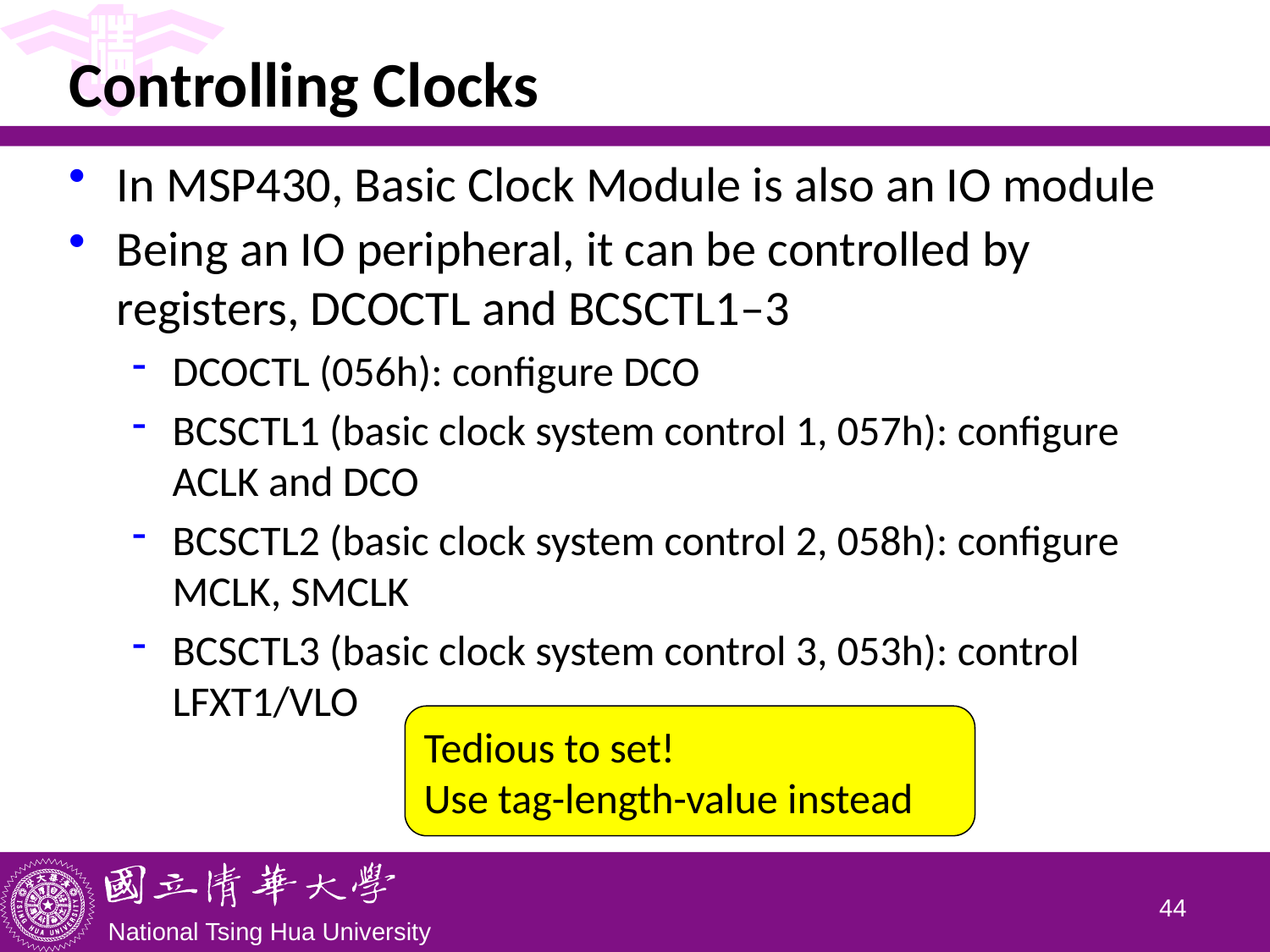

# Controlling Clocks
In MSP430, Basic Clock Module is also an IO module
Being an IO peripheral, it can be controlled by registers, DCOCTL and BCSCTL1–3
DCOCTL (056h): configure DCO
BCSCTL1 (basic clock system control 1, 057h): configure ACLK and DCO
BCSCTL2 (basic clock system control 2, 058h): configure MCLK, SMCLK
BCSCTL3 (basic clock system control 3, 053h): control LFXT1/VLO

Tedious to set!
Use tag-length-value instead
44